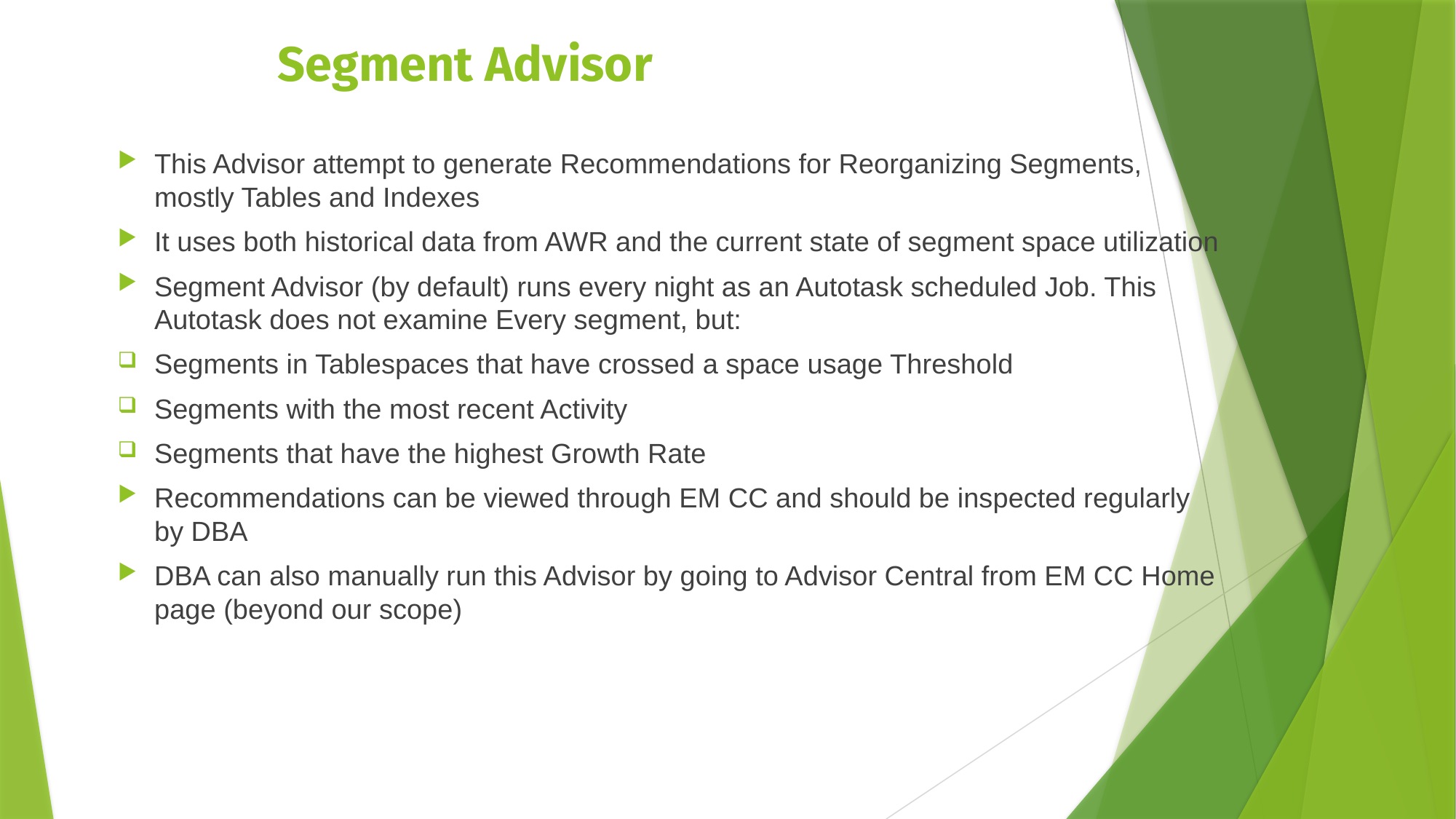

# Segment Advisor
This Advisor attempt to generate Recommendations for Reorganizing Segments, mostly Tables and Indexes
It uses both historical data from AWR and the current state of segment space utilization
Segment Advisor (by default) runs every night as an Autotask scheduled Job. This Autotask does not examine Every segment, but:
Segments in Tablespaces that have crossed a space usage Threshold
Segments with the most recent Activity
Segments that have the highest Growth Rate
Recommendations can be viewed through EM CC and should be inspected regularly by DBA
DBA can also manually run this Advisor by going to Advisor Central from EM CC Home page (beyond our scope)